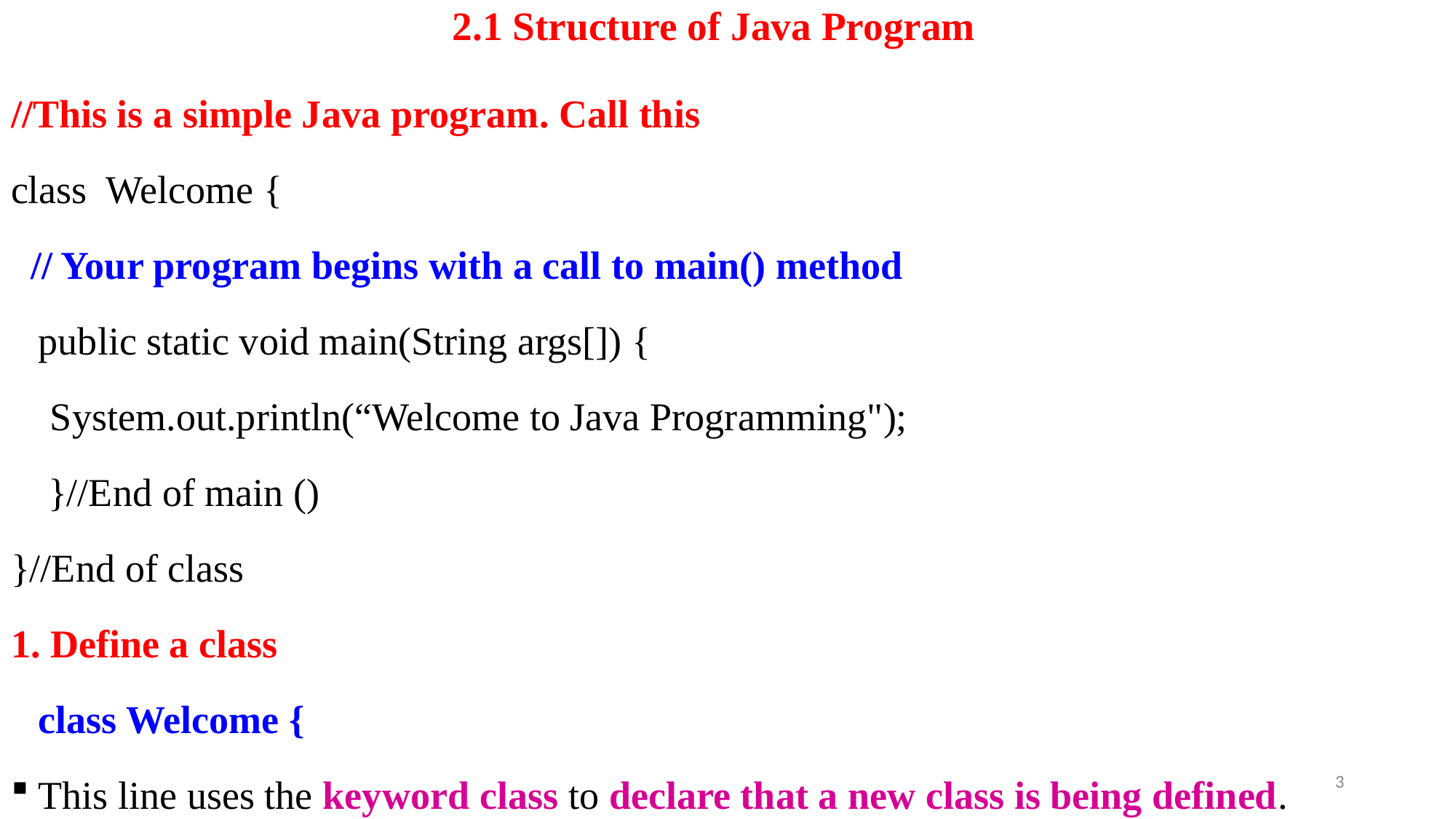

# 2.1 Structure of Java Program
//This is a simple Java program. Call this
class  Welcome {
  // Your program begins with a call to main() method
  	public static void main(String args[]) {
    System.out.println(“Welcome to Java Programming");
 	 }//End of main ()
}//End of class
1. Define a class
	class Welcome {
This line uses the keyword class to declare that a new class is being defined.

3